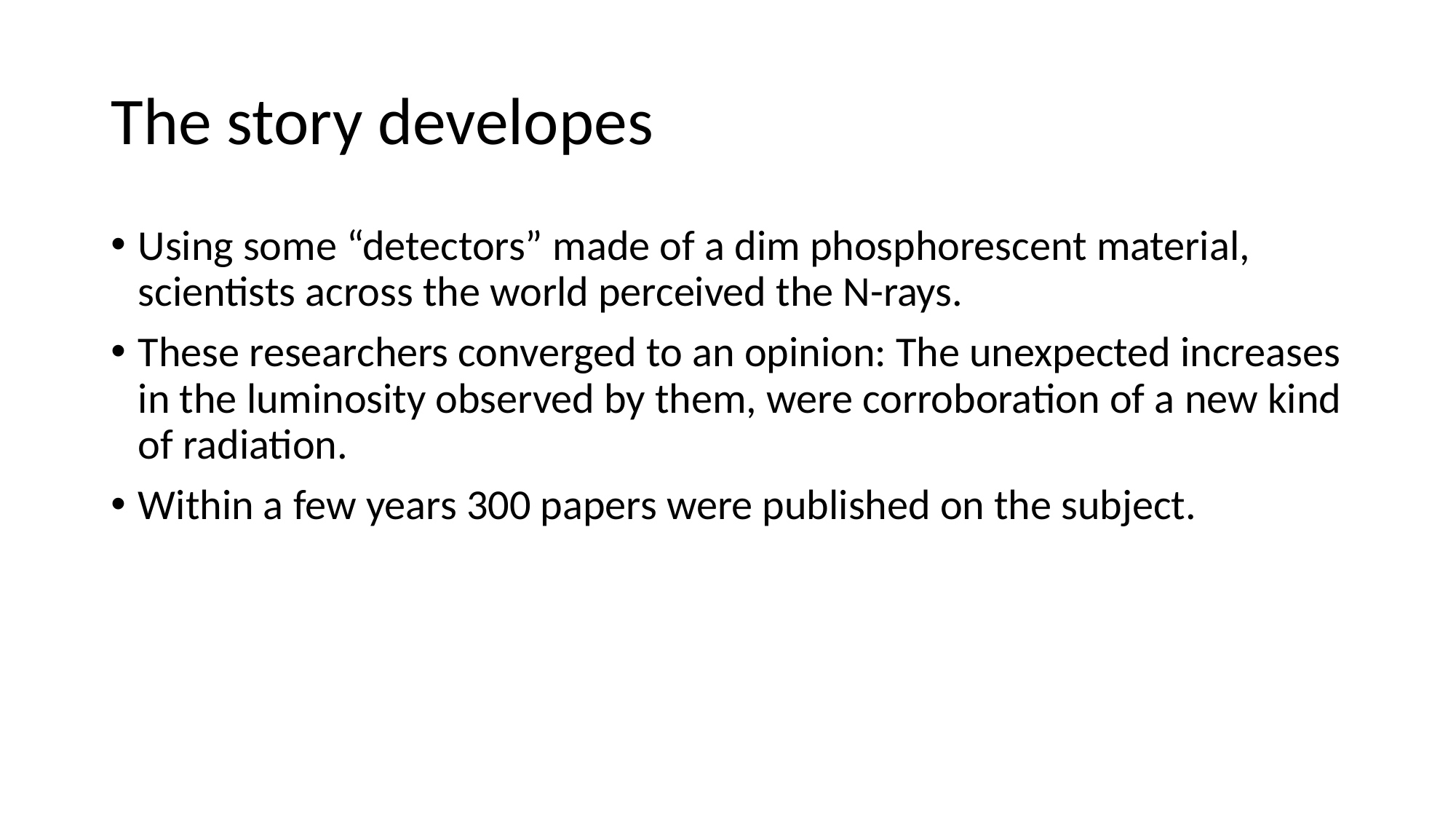

# The story developes
Using some “detectors” made of a dim phosphorescent material, scientists across the world perceived the N-rays.
These researchers converged to an opinion: The unexpected increases in the luminosity observed by them, were corroboration of a new kind of radiation.
Within a few years 300 papers were published on the subject.